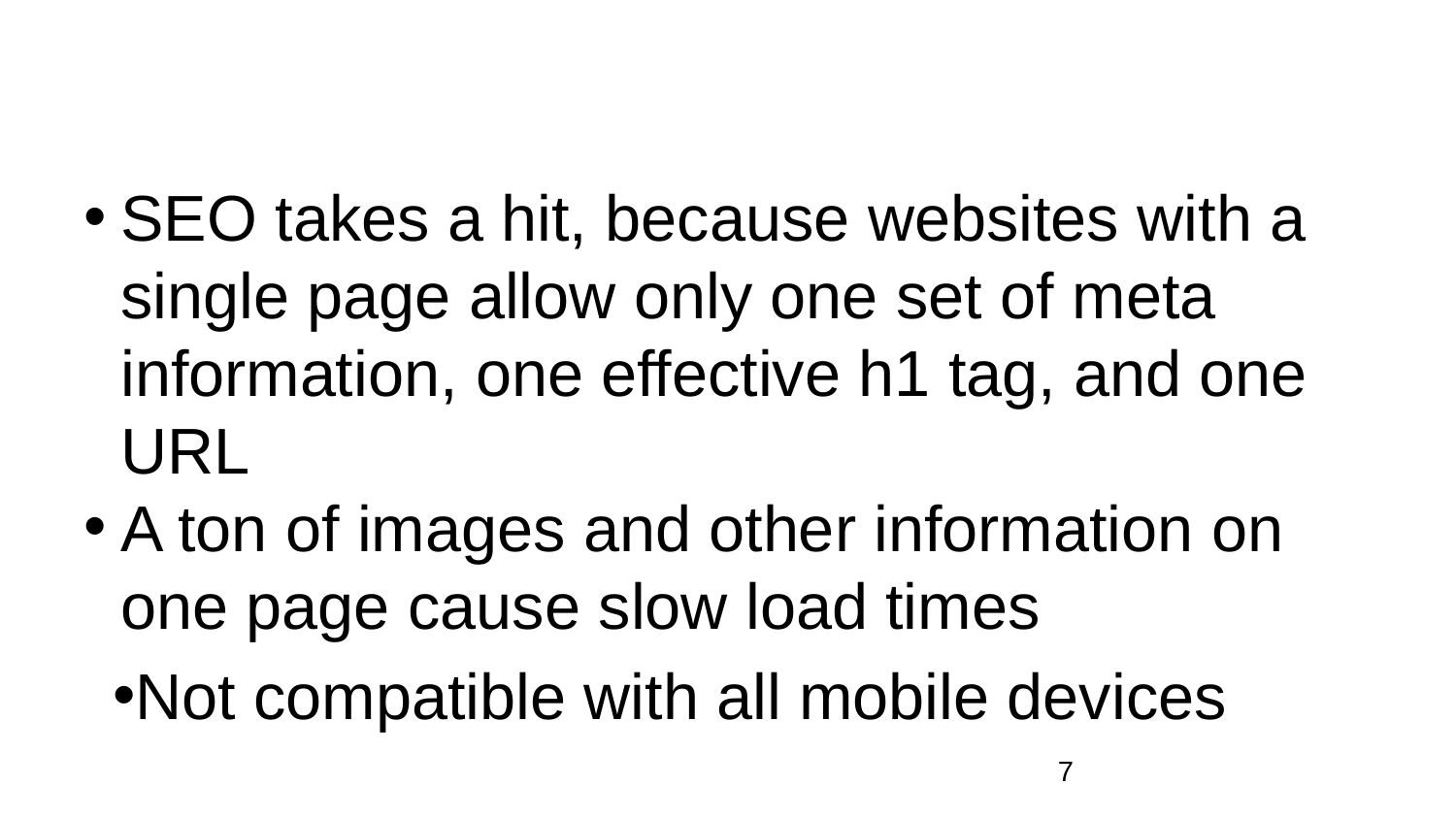

# Cons
y? What are their traits?
SEO takes a hit, because websites with a single page allow only one set of meta information, one effective h1 tag, and one URL
A ton of images and other information on one page cause slow load times
Not compatible with all mobile devices

7